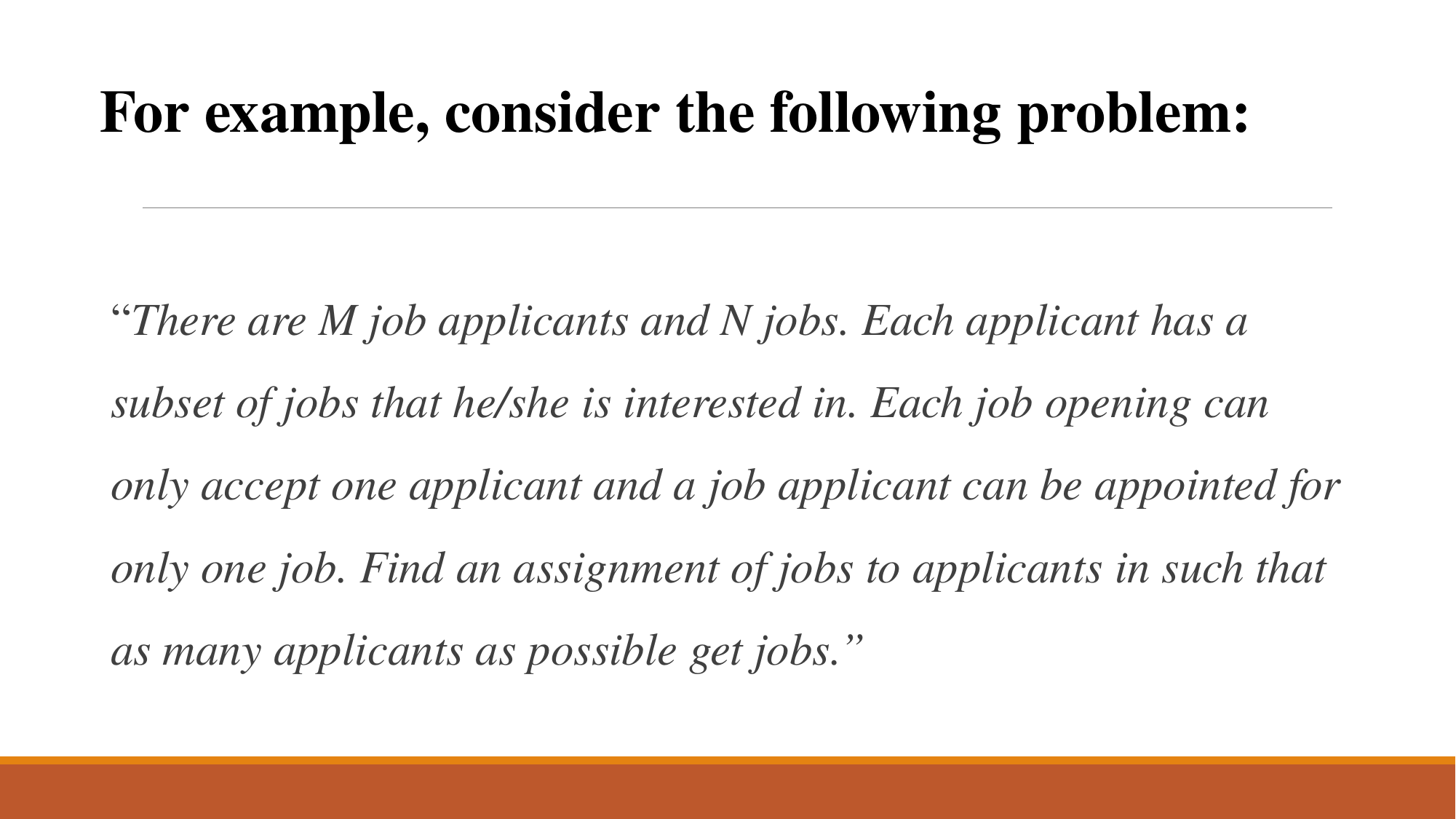

For example, consider the following problem:

“There are M job applicants and N jobs. Each applicant has a subset of jobs that he/she is interested in. Each job opening can only accept one applicant and a job applicant can be appointed for only one job. Find an assignment of jobs to applicants in such that as many applicants as possible get jobs.”